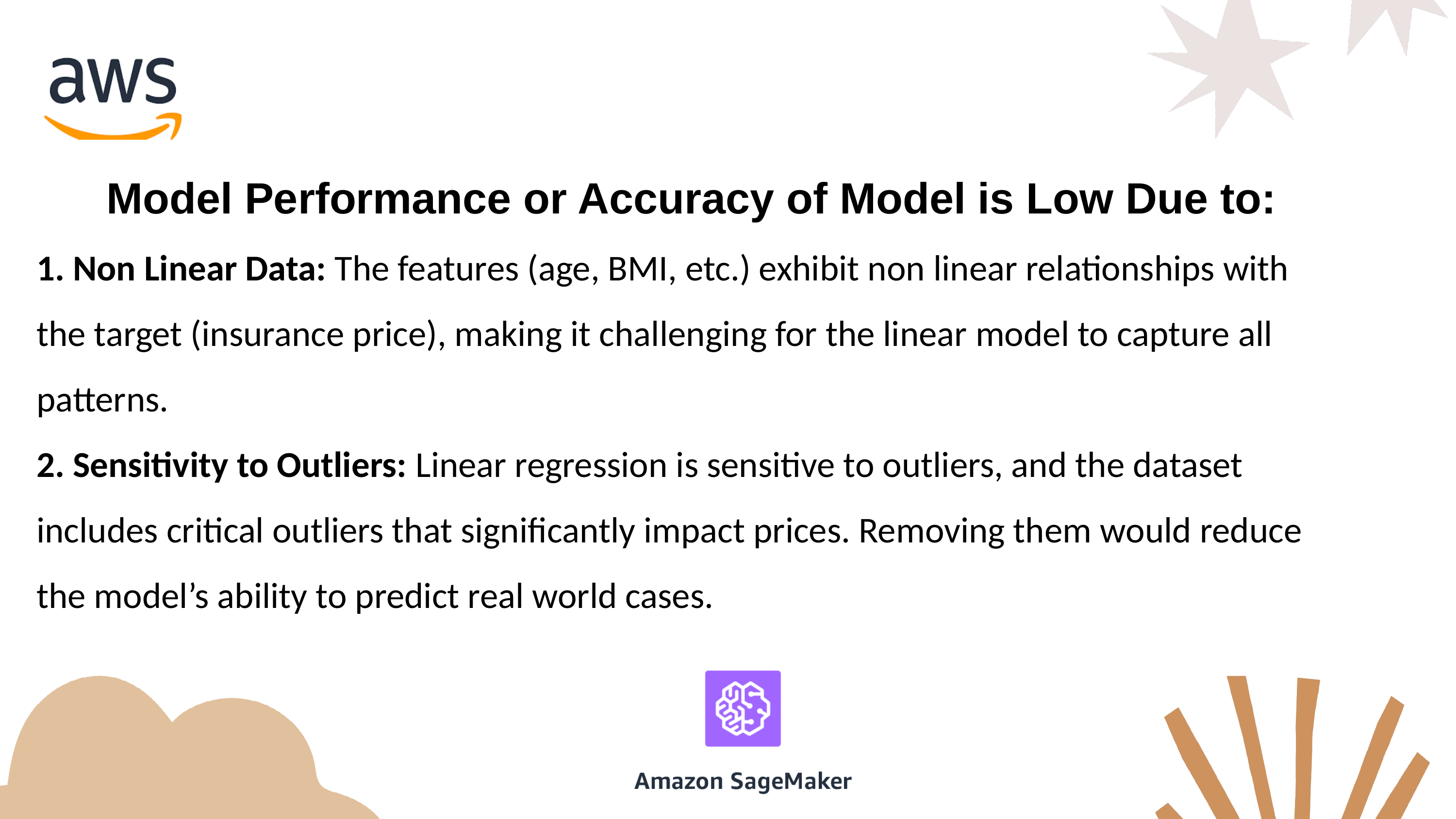

Model Performance or Accuracy of Model is Low Due to:
1. Non Linear Data: The features (age, BMI, etc.) exhibit non linear relationships with the target (insurance price), making it challenging for the linear model to capture all patterns.
2. Sensitivity to Outliers: Linear regression is sensitive to outliers, and the dataset includes critical outliers that significantly impact prices. Removing them would reduce the model’s ability to predict real world cases.